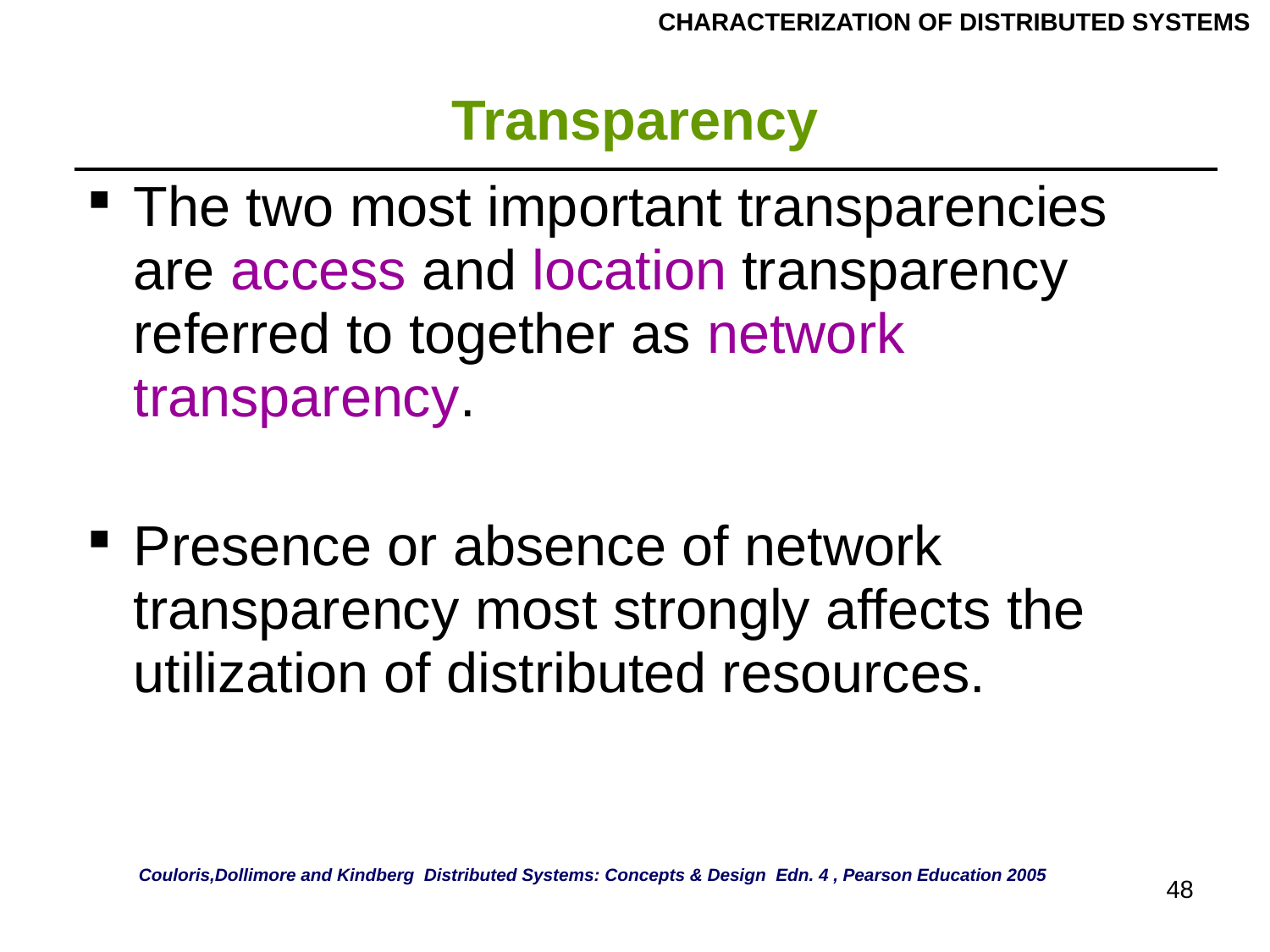

CHARACTERIZATION OF DISTRIBUTED SYSTEMS
# Transparency
| The two most important transparencies are access and location transparency referred to together as network transparency. Presence or absence of network transparency most strongly affects the utilization of distributed resources. |
| --- |
Couloris,Dollimore and Kindberg  Distributed Systems: Concepts & Design  Edn. 4 , Pearson Education 2005
48